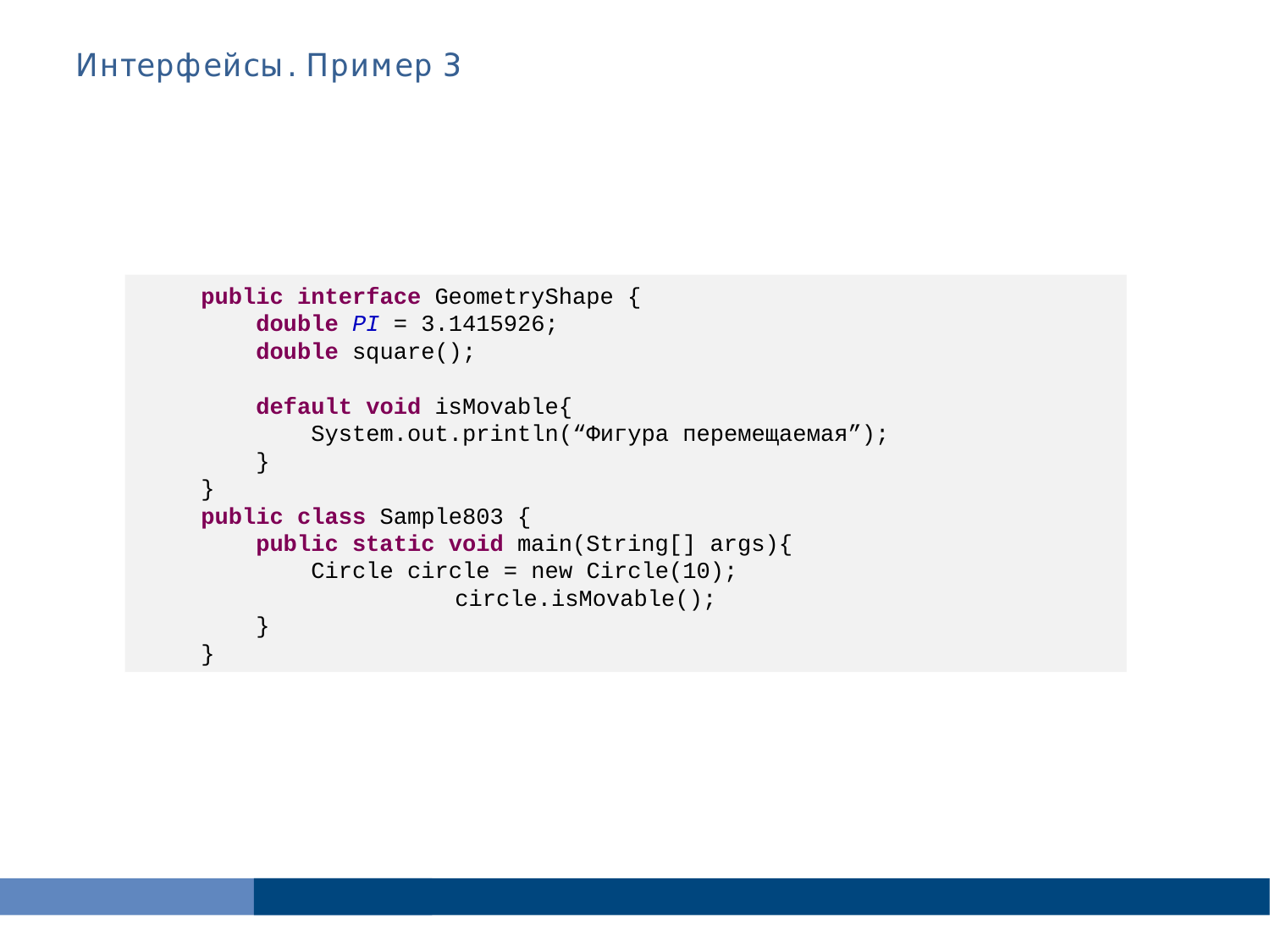

Интерфейсы. Пример 3
public interface GeometryShape {
    double PI = 3.1415926;
    double square();

    default void isMovable{
        System.out.println(“Фигура перемещаемая”);
    }
}
public class Sample803 {
    public static void main(String[] args){
        Circle circle = new Circle(10);
		circle.isMovable();
    }
}